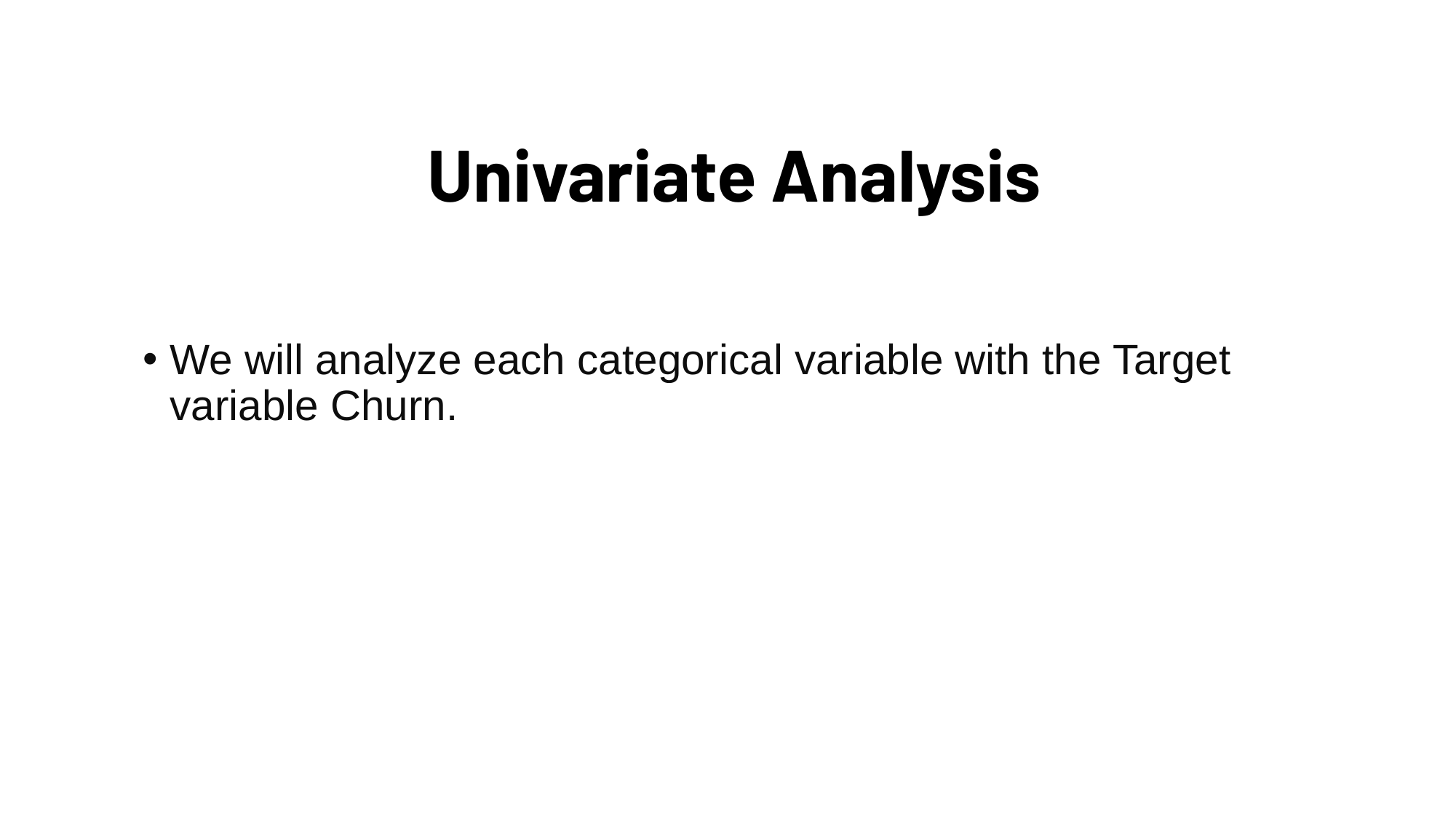

Univariate Analysis
We will analyze each categorical variable with the Target variable Churn.